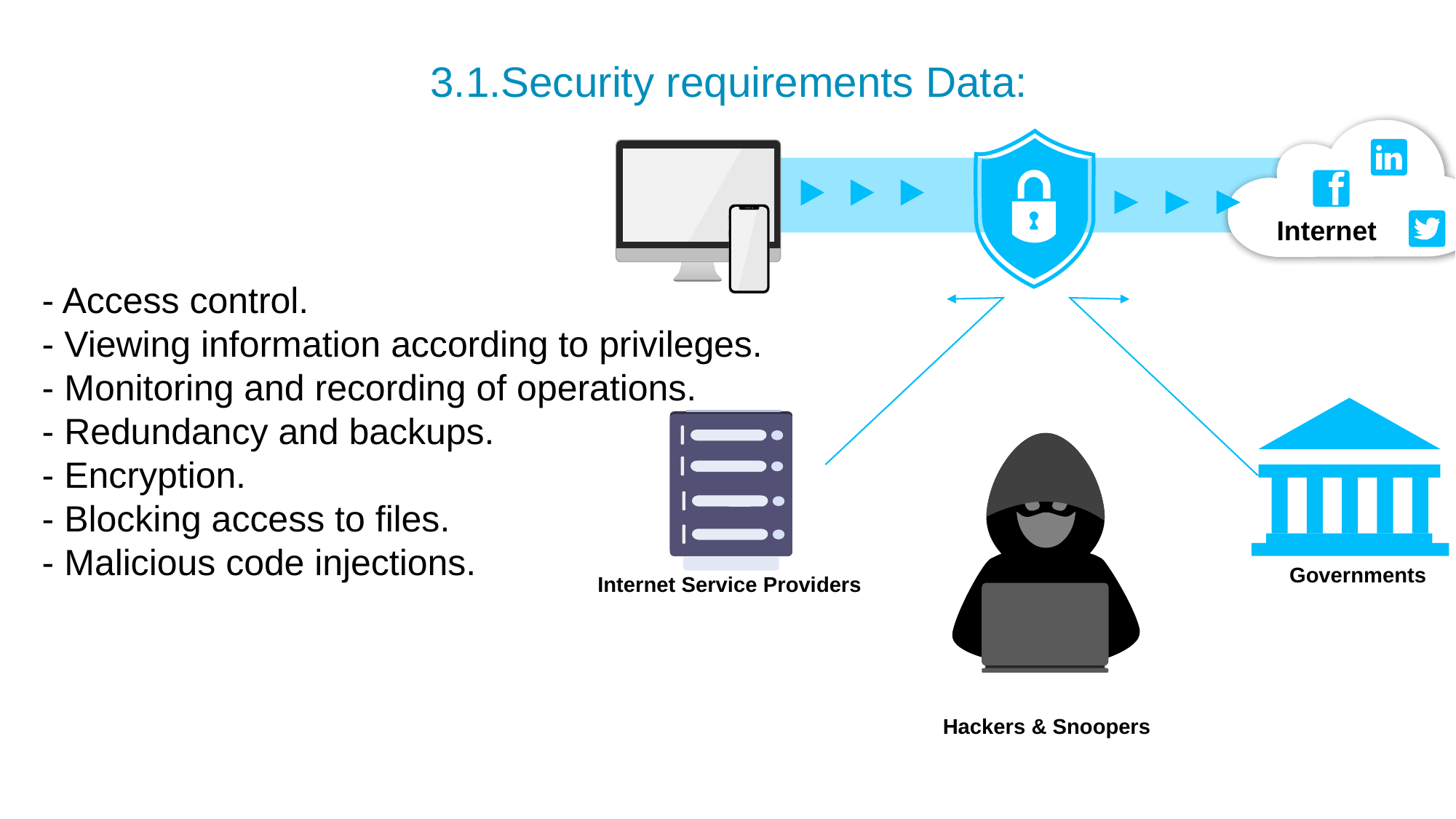

3.1.Security requirements Data:

Internet

- Access control.
- Viewing information according to privileges.
- Monitoring and recording of operations.
- Redundancy and backups.
- Encryption.
- Blocking access to files.
- Malicious code injections.

Governments
Internet Service Providers
Hackers & Snoopers